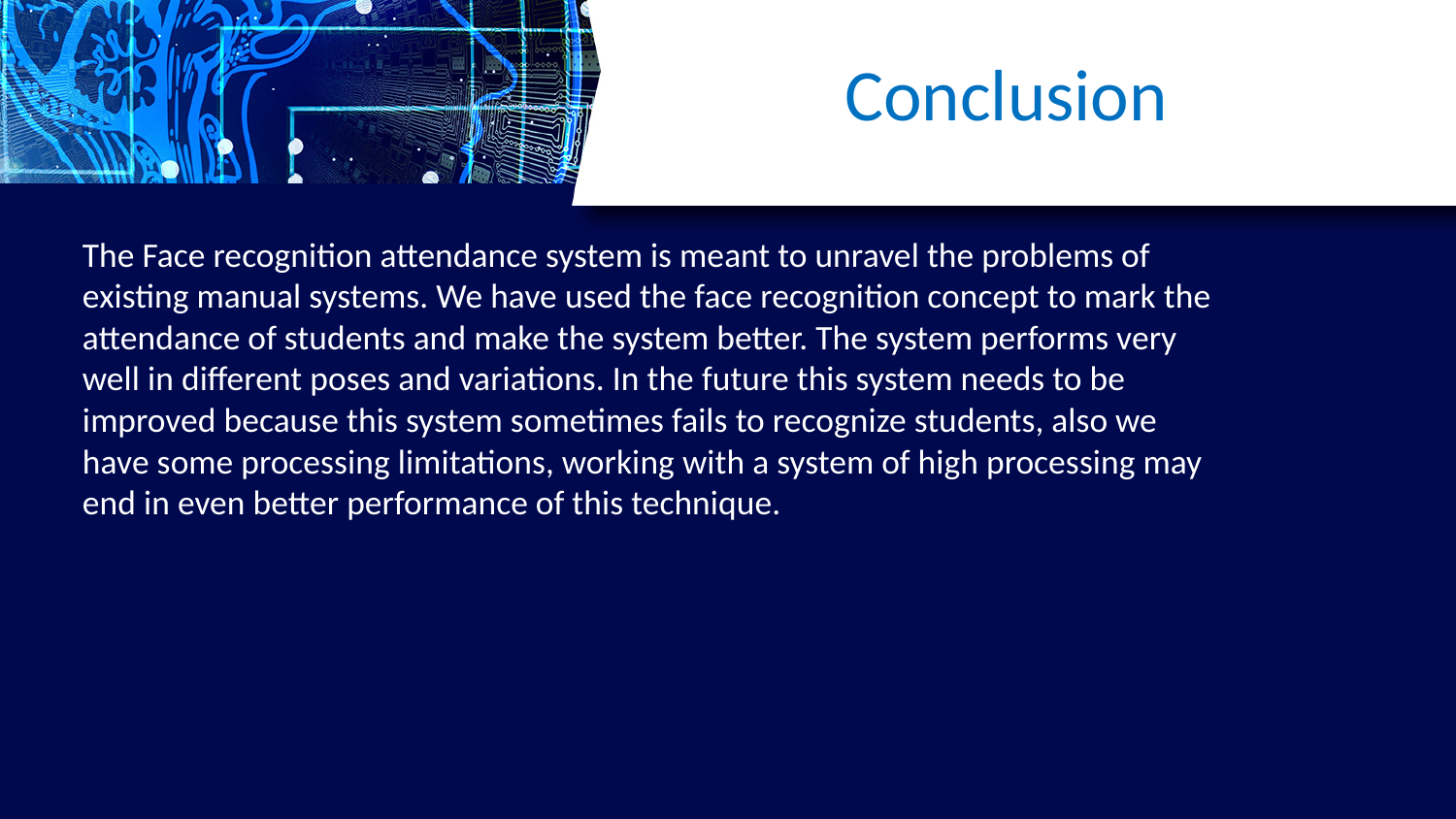

# Conclusion
The Face recognition attendance system is meant to unravel the problems of existing manual systems. We have used the face recognition concept to mark the attendance of students and make the system better. The system performs very well in different poses and variations. In the future this system needs to be improved because this system sometimes fails to recognize students, also we have some processing limitations, working with a system of high processing may end in even better performance of this technique.